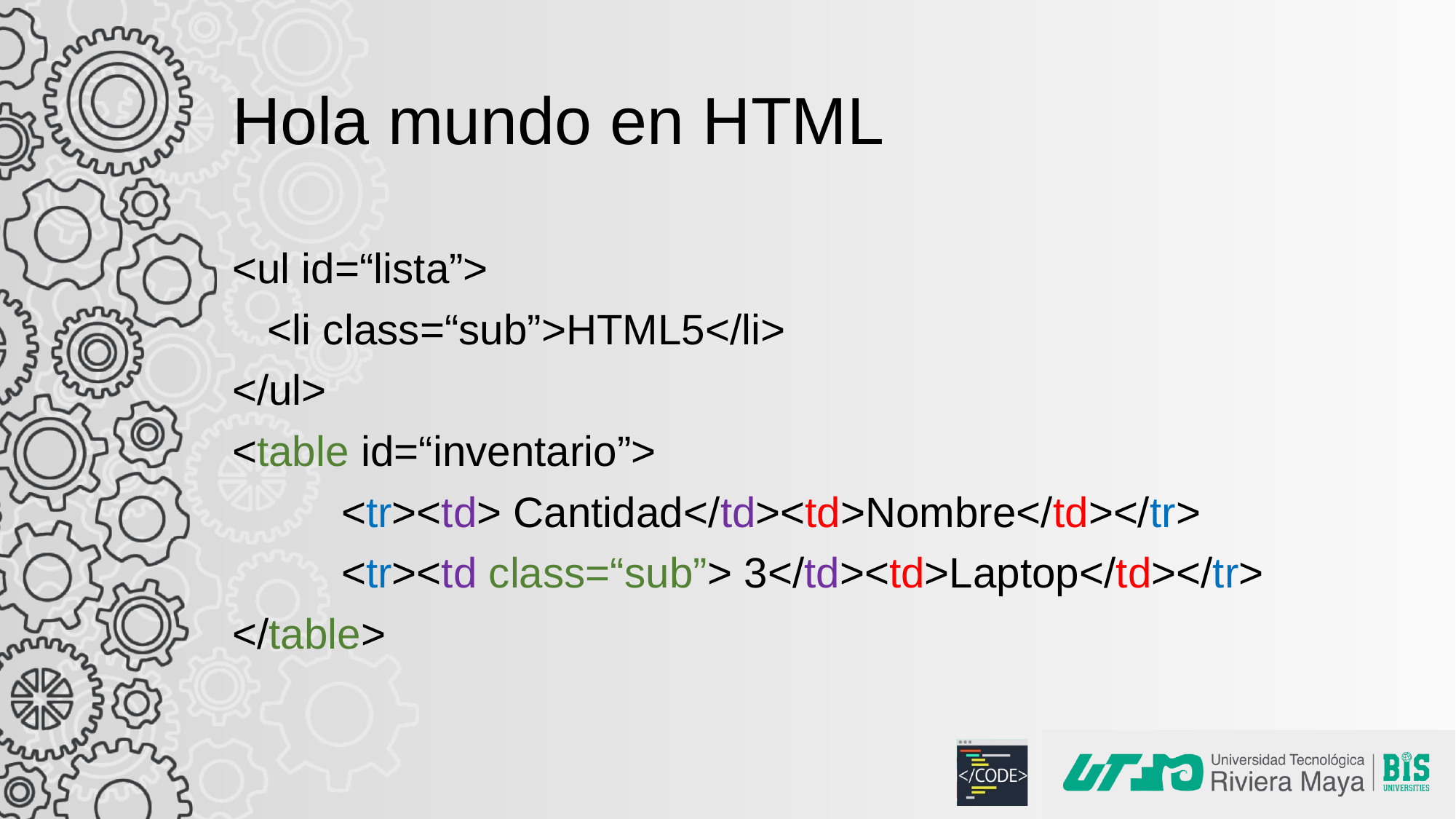

# Hola mundo en HTML

<ul id=“lista”>
   <li class=“sub”>HTML5</li>
</ul>
<table id=“inventario”>
	<tr><td> Cantidad</td><td>Nombre</td></tr>
	<tr><td class=“sub”> 3</td><td>Laptop</td></tr>
</table>